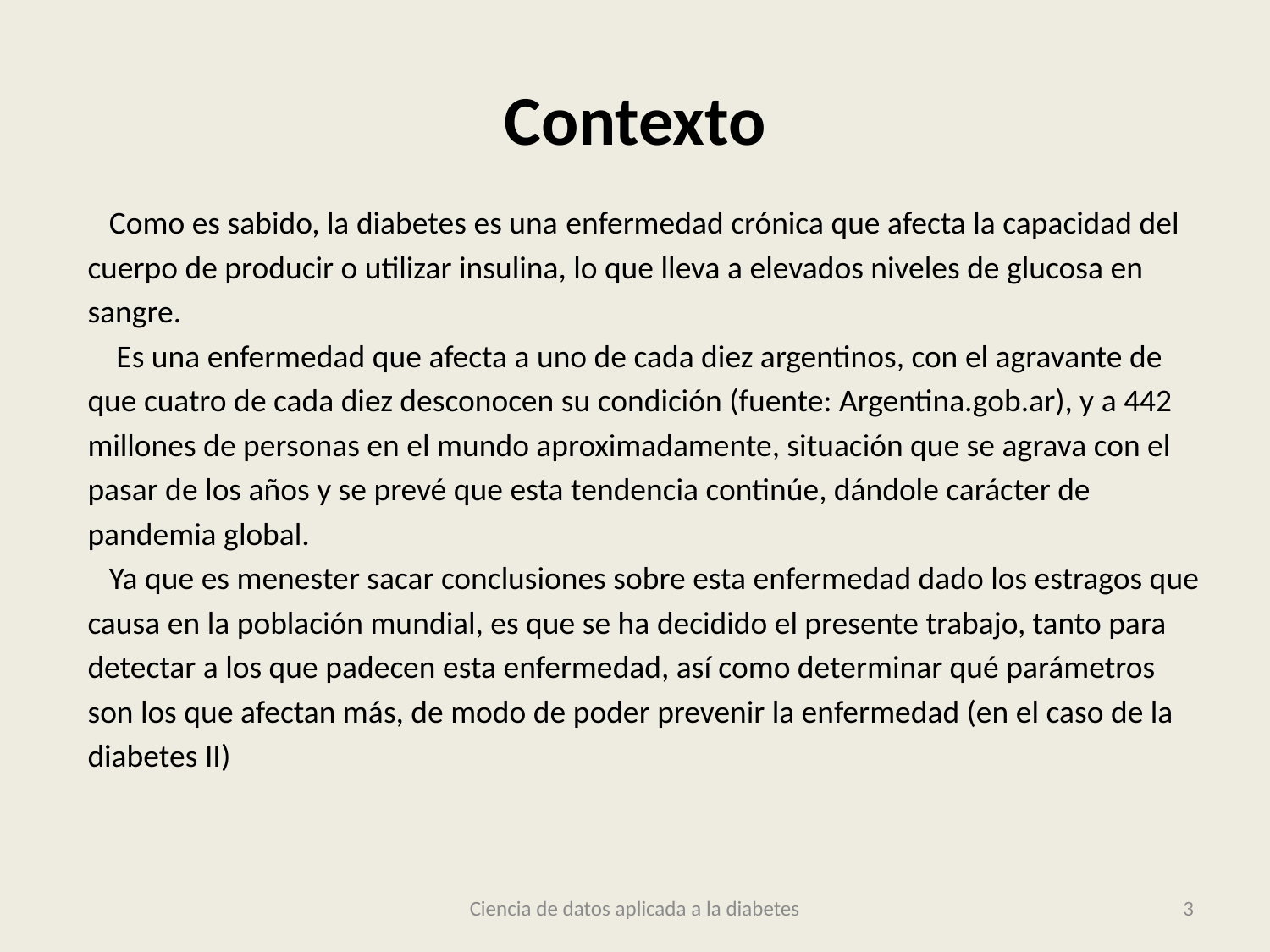

# Contexto
   Como es sabido, la diabetes es una enfermedad crónica que afecta la capacidad del
cuerpo de producir o utilizar insulina, lo que lleva a elevados niveles de glucosa en
sangre.
    Es una enfermedad que afecta a uno de cada diez argentinos, con el agravante de
que cuatro de cada diez desconocen su condición (fuente: Argentina.gob.ar), y a 442
millones de personas en el mundo aproximadamente, situación que se agrava con el
pasar de los años y se prevé que esta tendencia continúe, dándole carácter de
pandemia global.
   Ya que es menester sacar conclusiones sobre esta enfermedad dado los estragos que
causa en la población mundial, es que se ha decidido el presente trabajo, tanto para
detectar a los que padecen esta enfermedad, así como determinar qué parámetros
son los que afectan más, de modo de poder prevenir la enfermedad (en el caso de la
diabetes II)
Ciencia de datos aplicada a la diabetes
3